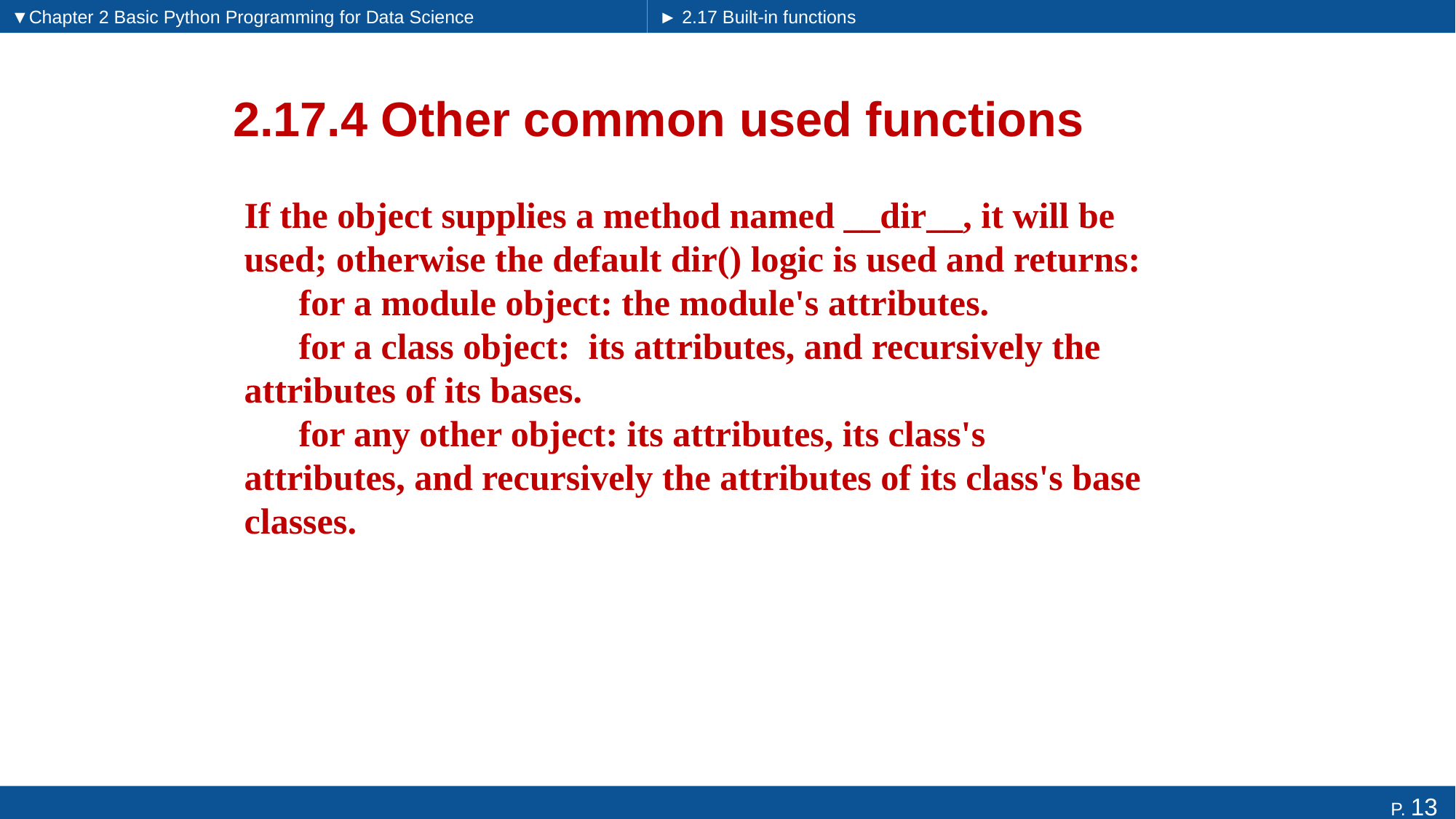

▼Chapter 2 Basic Python Programming for Data Science
► 2.17 Built-in functions
# 2.17.4 Other common used functions
If the object supplies a method named __dir__, it will be used; otherwise the default dir() logic is used and returns:
      for a module object: the module's attributes.
      for a class object:  its attributes, and recursively the attributes of its bases.
      for any other object: its attributes, its class's attributes, and recursively the attributes of its class's base classes.